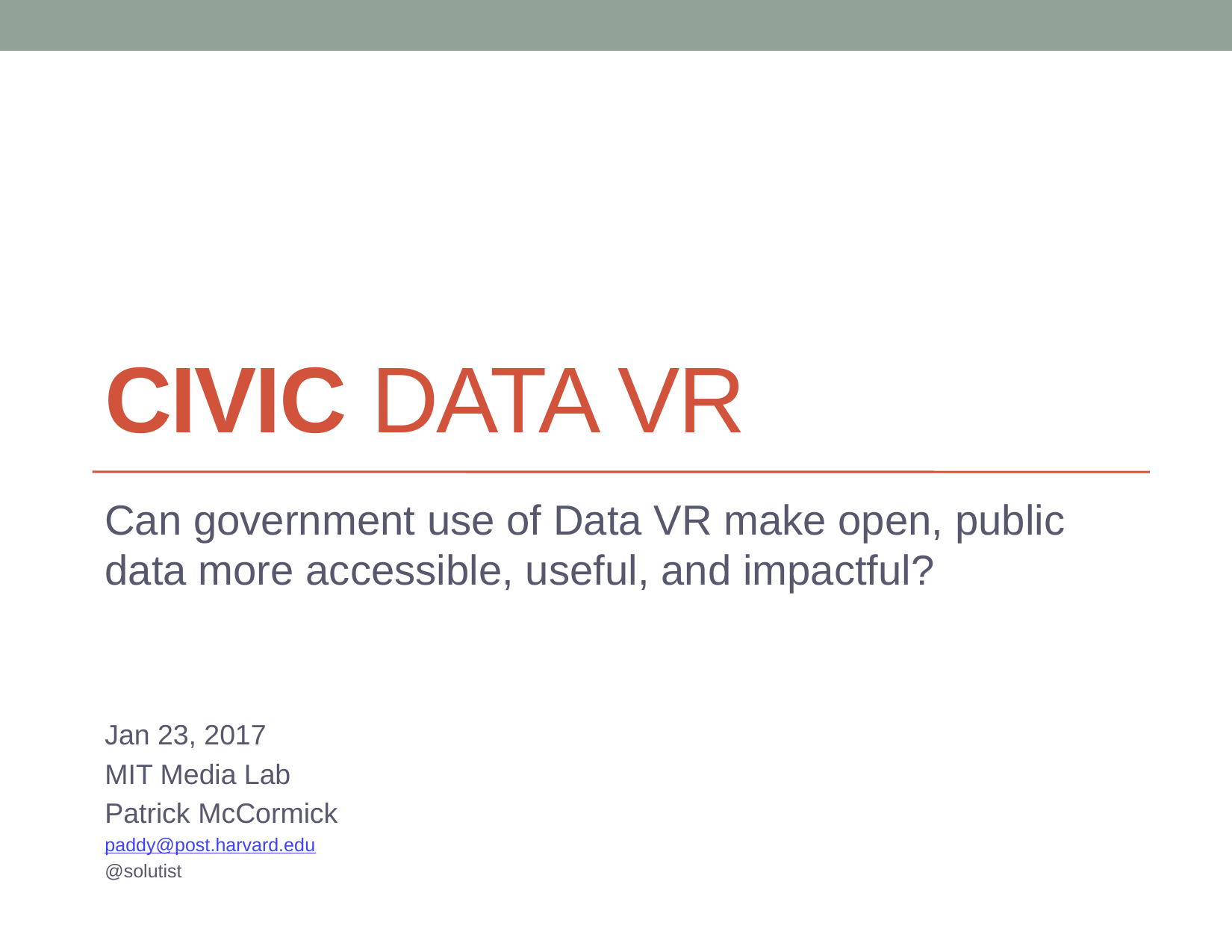

# Civic Data VR
Can government use of Data VR make open, public data more accessible, useful, and impactful?

Jan 23, 2017
MIT Media Lab
Patrick McCormick
paddy@post.harvard.edu
@solutist